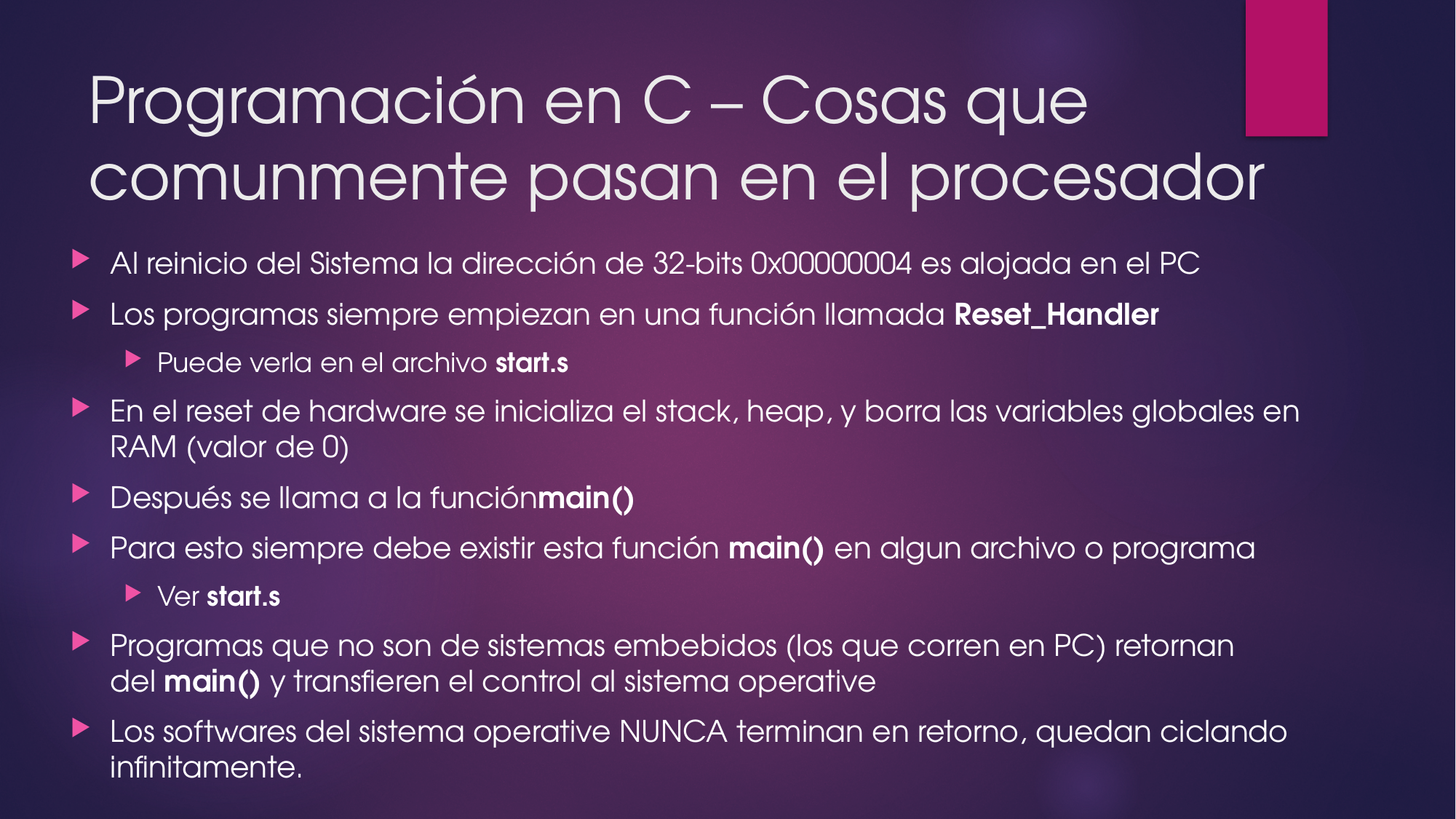

# Programación en C – Cosas que comunmente pasan en el procesador
Al reinicio del Sistema la dirección de 32-bits 0x00000004 es alojada en el PC
Los programas siempre empiezan en una función llamada Reset_Handler
Puede verla en el archivo start.s
En el reset de hardware se inicializa el stack, heap, y borra las variables globales en RAM (valor de 0)
Después se llama a la funciónmain()
Para esto siempre debe existir esta función main() en algun archivo o programa
Ver start.s
Programas que no son de sistemas embebidos (los que corren en PC) retornan del main() y transfieren el control al sistema operative
Los softwares del sistema operative NUNCA terminan en retorno, quedan ciclando infinitamente.